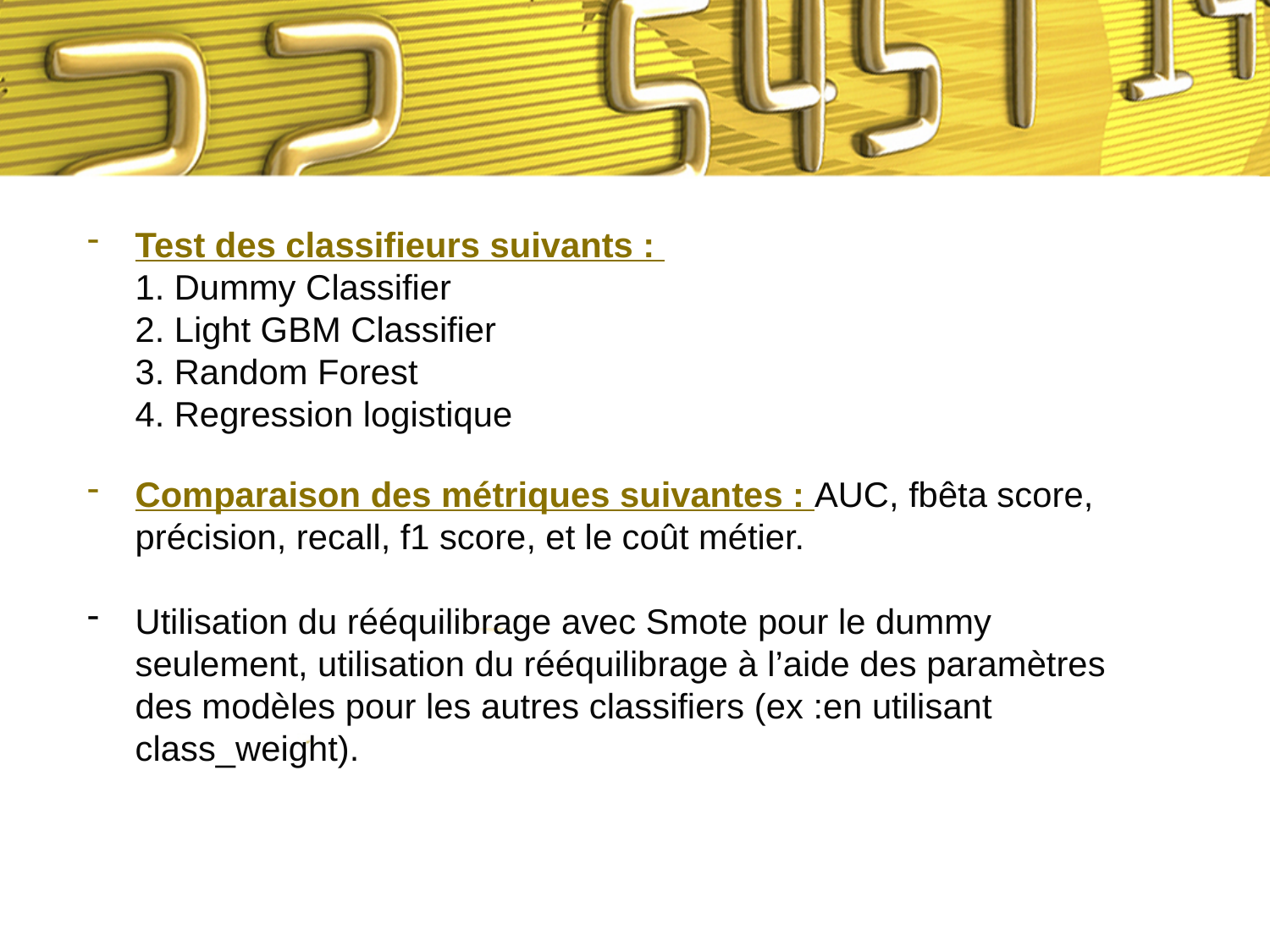

Test des classifieurs suivants :
1. Dummy Classifier
2. Light GBM Classifier
3. Random Forest
4. Regression logistique c
lassifier nos données textuelles et i
Comparaison des métriques suivantes : AUC, fbêta score, précision, recall, f1 score, et le coût métier.

Utilisation du rééquilibrage avec Smote pour le dummy seulement, utilisation du rééquilibrage à l’aide des paramètres des modèles pour les autres classifiers (ex :en utilisant class_weight).
que celle des images.
On peut donc dire que l'étude de faisabilité est positive.
Nous avons classifier nos données textuelles et images.
On remarque que la classification sur la partie texte est plus satisfaisante, que celle des images.
On peut donc dire que l'étude de faisabilité est positive.